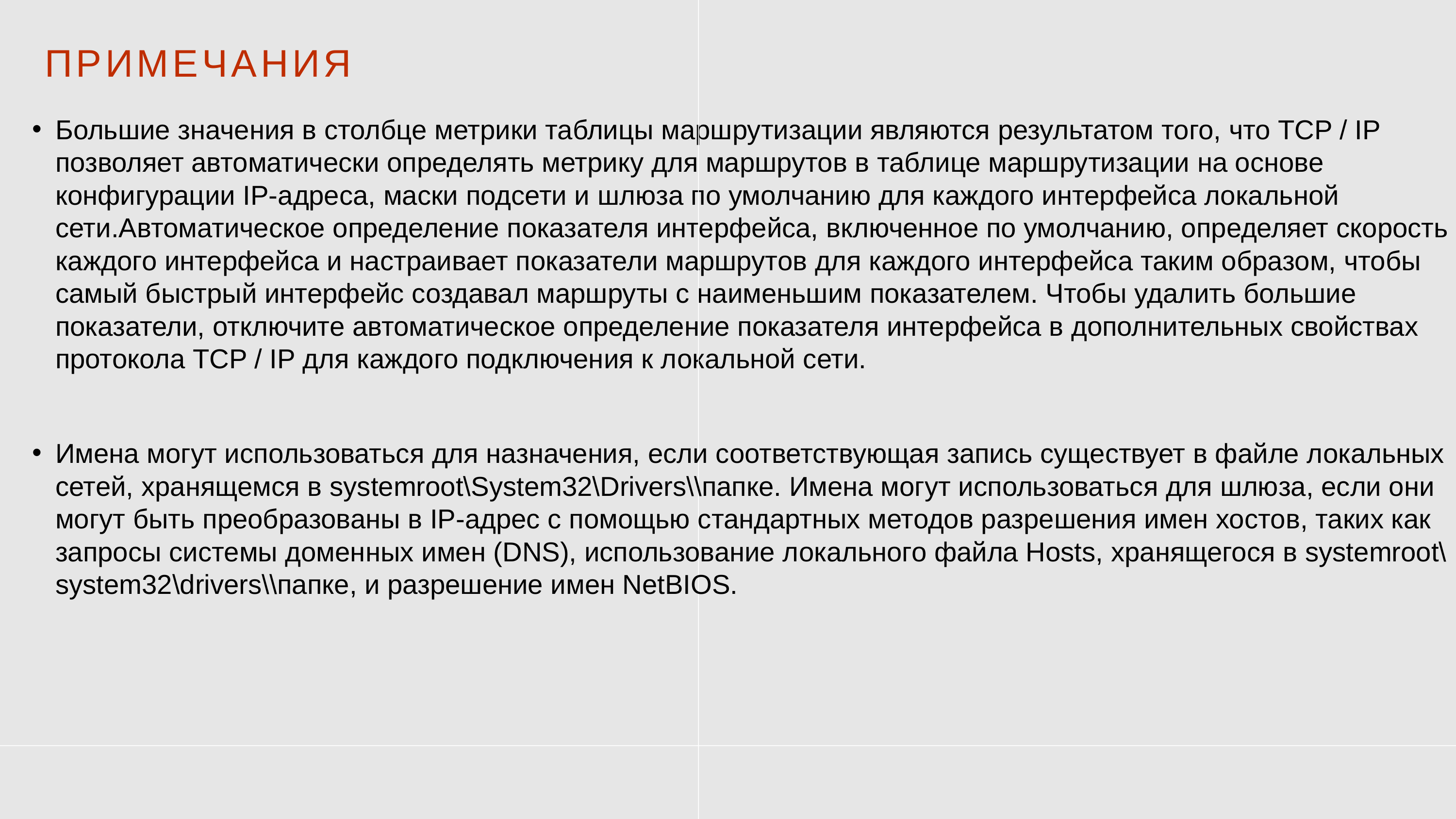

ПРИМЕЧАНИЯ
Большие значения в столбце метрики таблицы маршрутизации являются результатом того, что TCP / IP позволяет автоматически определять метрику для маршрутов в таблице маршрутизации на основе конфигурации IP-адреса, маски подсети и шлюза по умолчанию для каждого интерфейса локальной сети.Автоматическое определение показателя интерфейса, включенное по умолчанию, определяет скорость каждого интерфейса и настраивает показатели маршрутов для каждого интерфейса таким образом, чтобы самый быстрый интерфейс создавал маршруты с наименьшим показателем. Чтобы удалить большие показатели, отключите автоматическое определение показателя интерфейса в дополнительных свойствах протокола TCP / IP для каждого подключения к локальной сети.
Имена могут использоваться для назначения, если соответствующая запись существует в файле локальных сетей, хранящемся в systemroot\System32\Drivers\\папке. Имена могут использоваться для шлюза, если они могут быть преобразованы в IP-адрес с помощью стандартных методов разрешения имен хостов, таких как запросы системы доменных имен (DNS), использование локального файла Hosts, хранящегося в systemroot\system32\drivers\\папке, и разрешение имен NetBIOS.